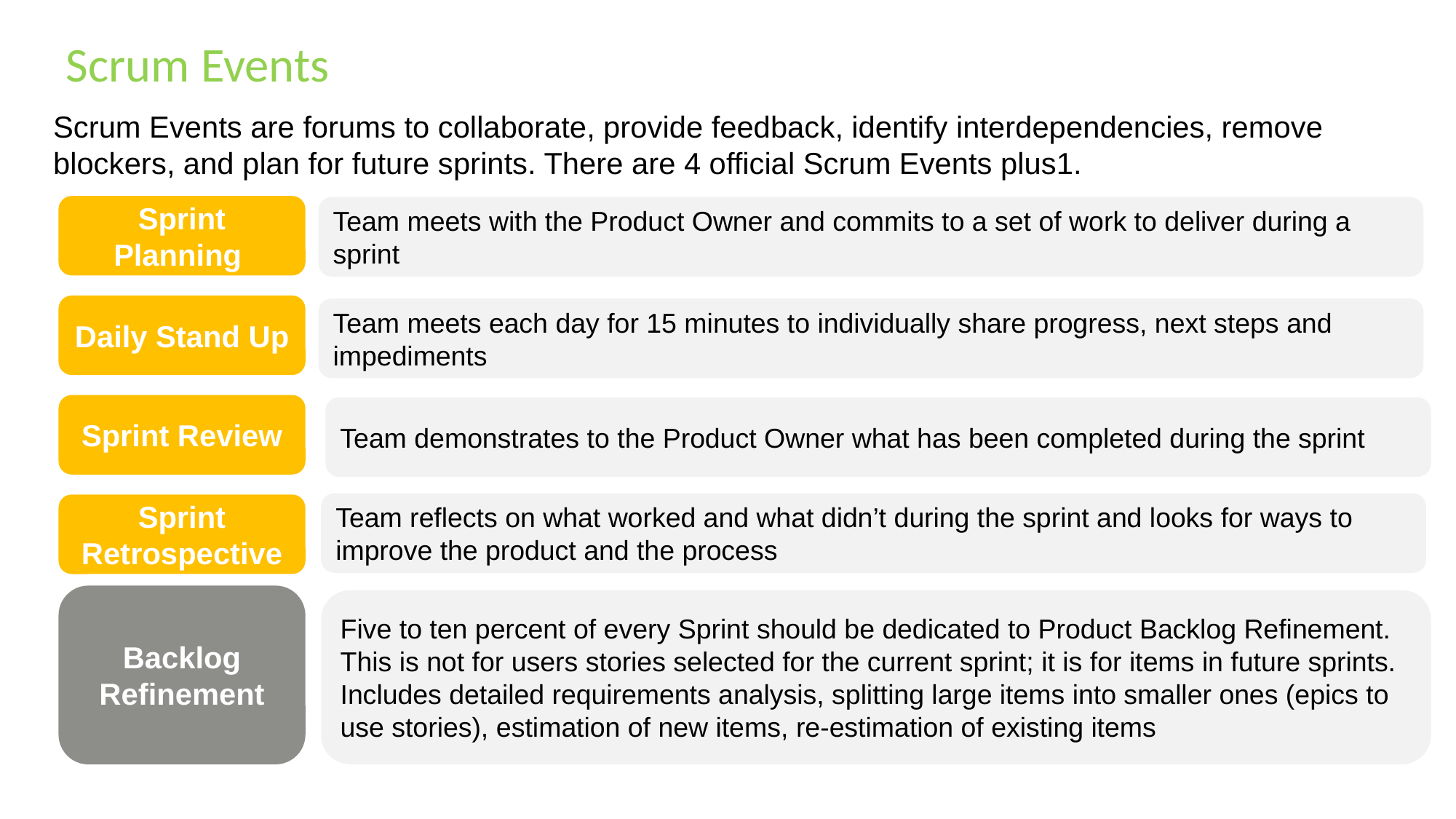

Scrum Events
Scrum Events are forums to collaborate, provide feedback, identify interdependencies, remove blockers, and plan for future sprints. There are 4 official Scrum Events plus1.
Sprint Planning
Team meets with the Product Owner and commits to a set of work to deliver during a sprint
Daily Stand Up
Team meets each day for 15 minutes to individually share progress, next steps and impediments
Sprint Review
Team demonstrates to the Product Owner what has been completed during the sprint
Team reflects on what worked and what didn’t during the sprint and looks for ways to improve the product and the process
Sprint Retrospective
Backlog Refinement
Five to ten percent of every Sprint should be dedicated to Product Backlog Refinement. This is not for users stories selected for the current sprint; it is for items in future sprints. Includes detailed requirements analysis, splitting large items into smaller ones (epics to use stories), estimation of new items, re-estimation of existing items